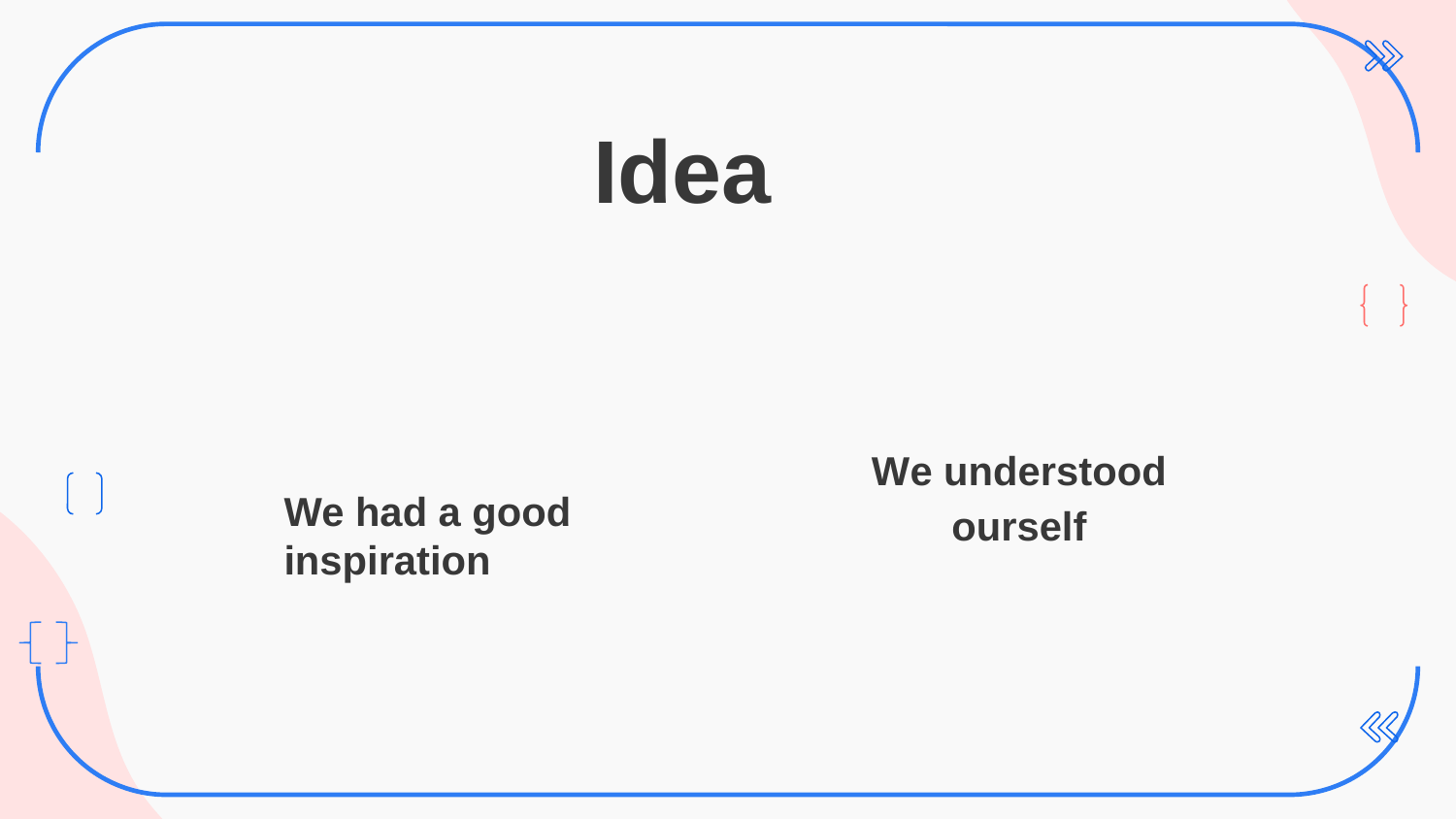

# Idea
We understood ourself
We had a good inspiration